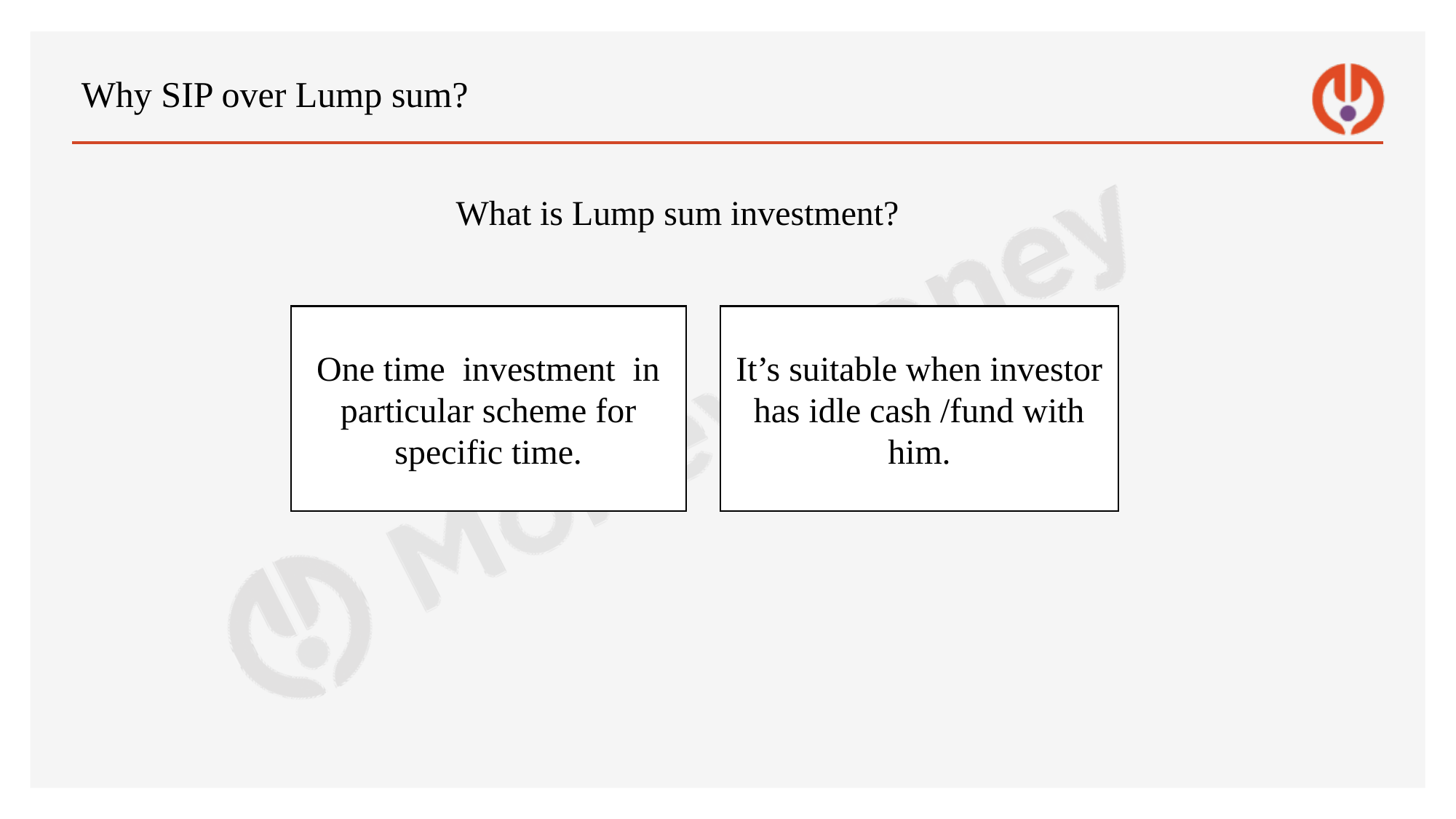

# Why SIP over Lump sum?
What is Lump sum investment?

One time  investment  in particular scheme for specific time.
It’s suitable when investor has idle cash /fund with him.